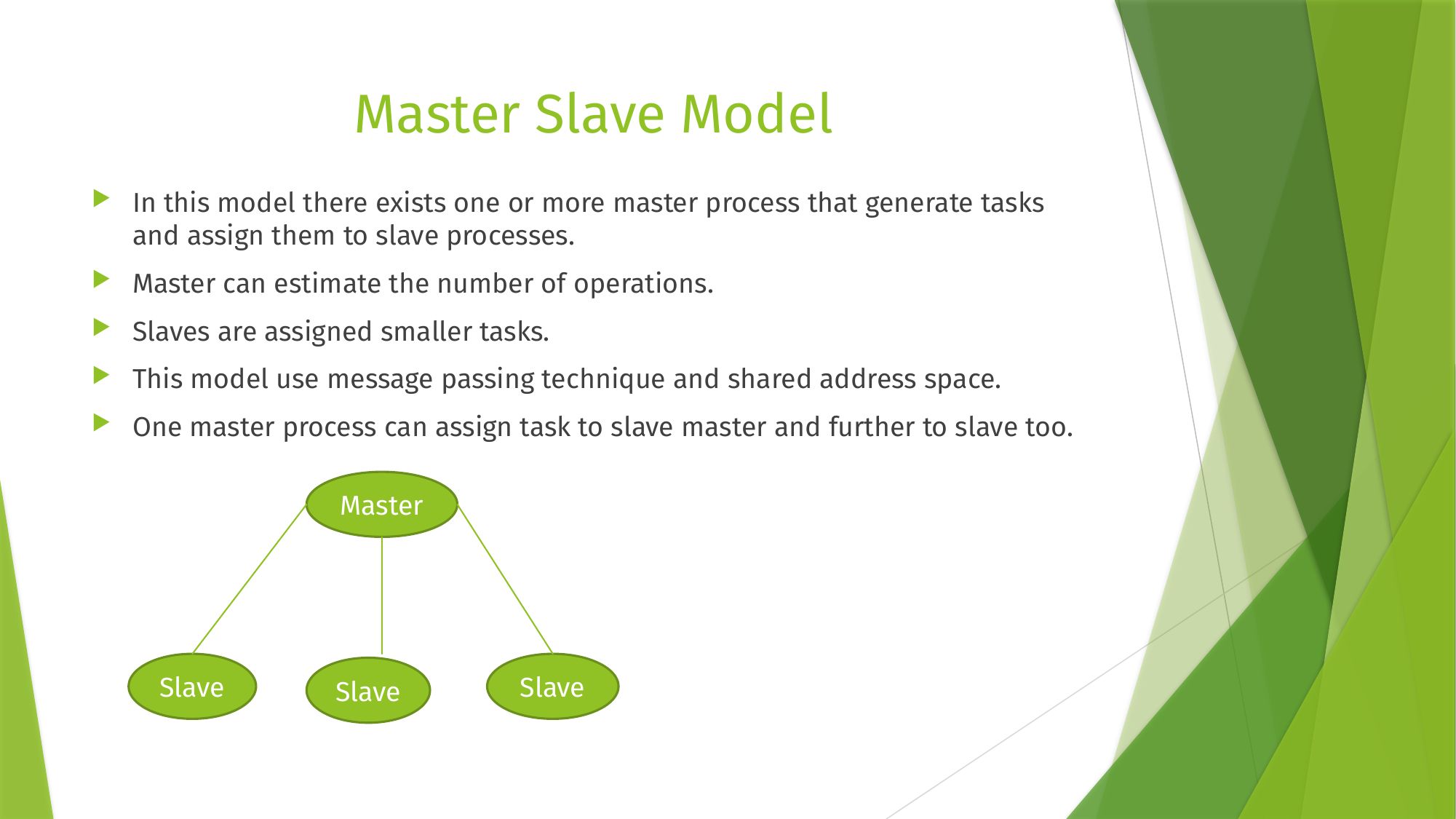

# Master Slave Model
In this model there exists one or more master process that generate tasks and assign them to slave processes.
Master can estimate the number of operations.
Slaves are assigned smaller tasks.
This model use message passing technique and shared address space.
One master process can assign task to slave master and further to slave too.
Master
Slave
Slave
Slave